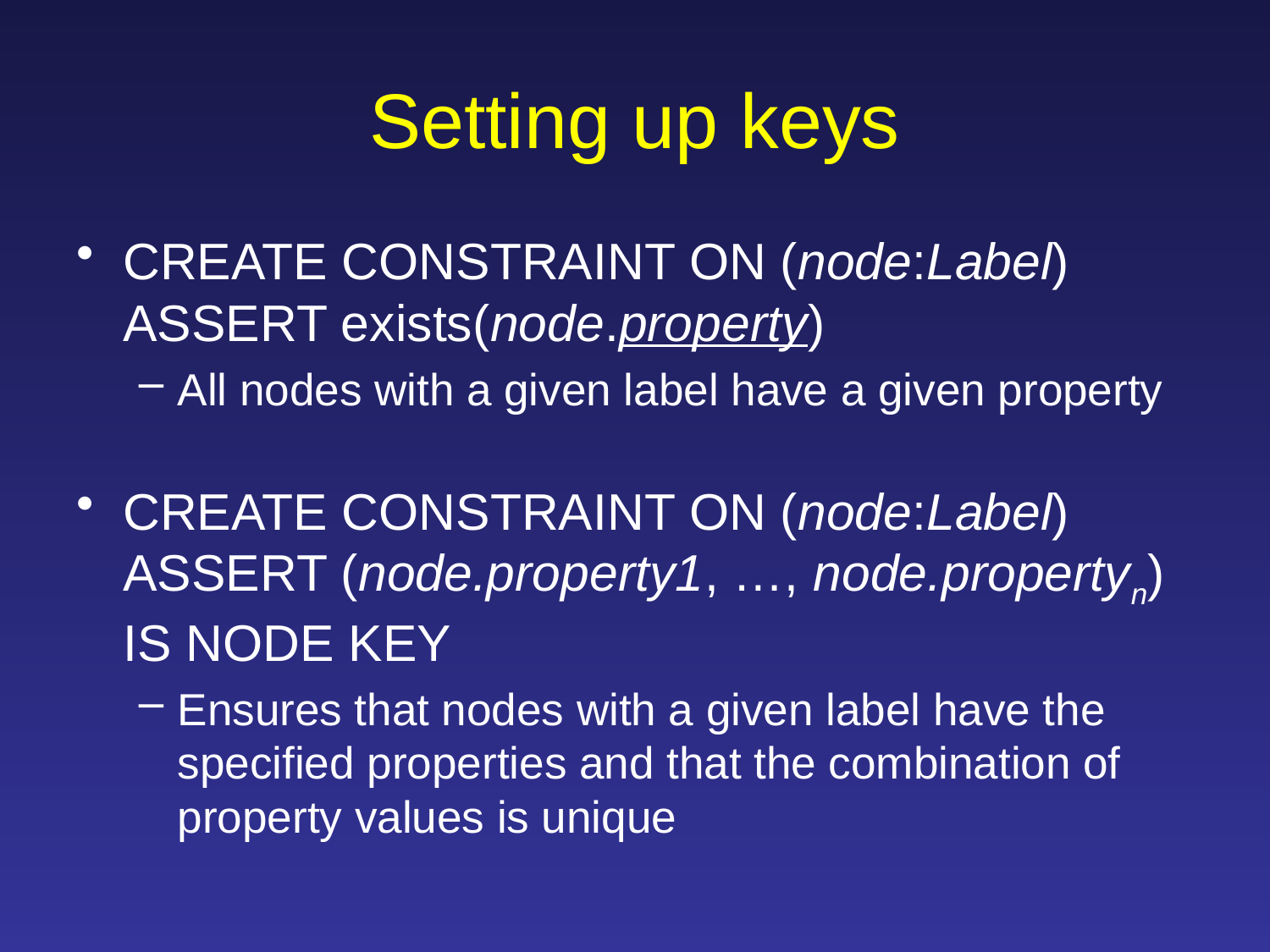

# Setting up keys
CREATE CONSTRAINT ON (node:Label) ASSERT exists(node.property)
All nodes with a given label have a given property
CREATE CONSTRAINT ON (node:Label) ASSERT (node.property1, …​, node.propertyn) IS NODE KEY
Ensures that nodes with a given label have the specified properties and that the combination of property values is unique